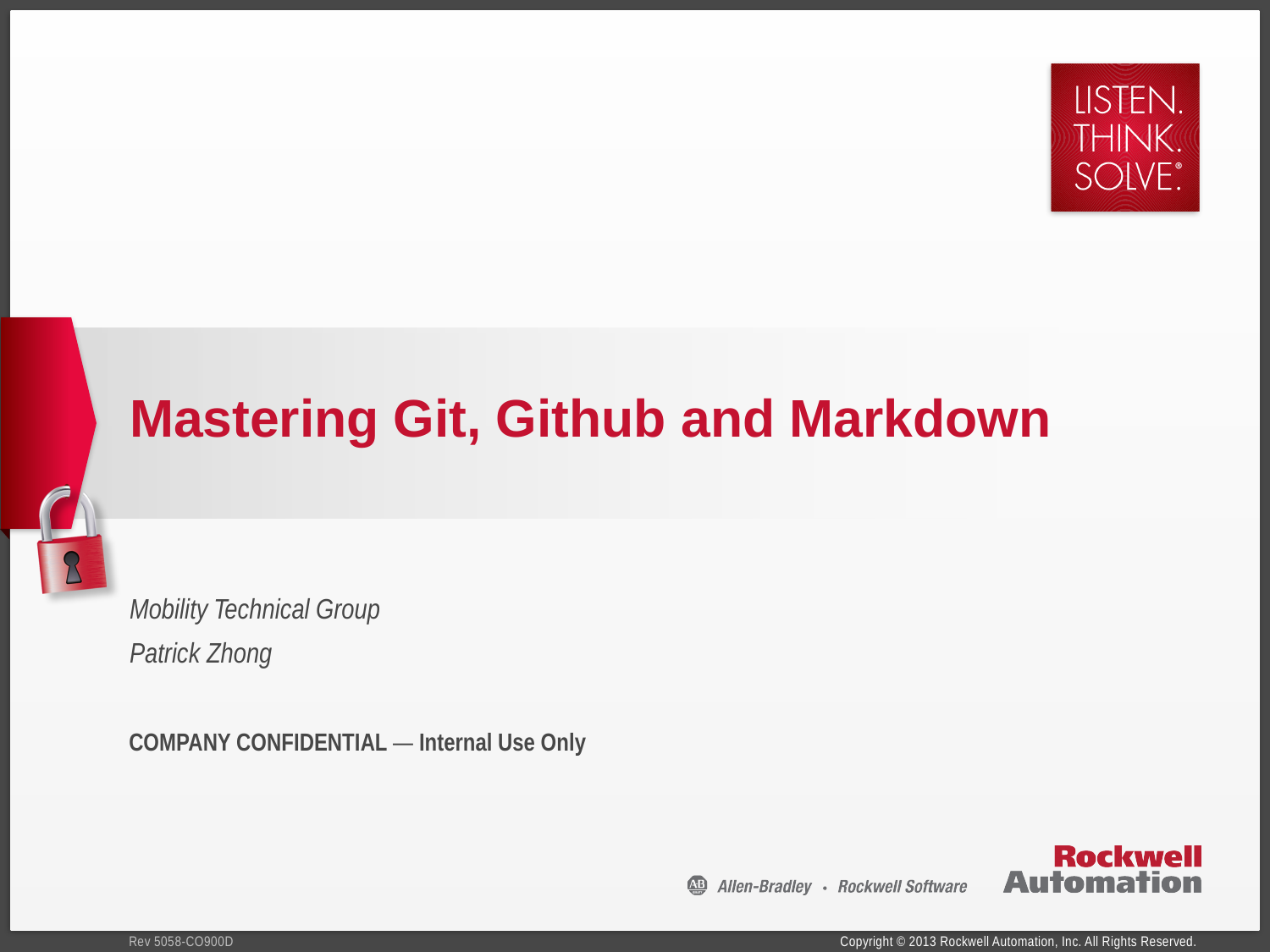

# Mastering Git, Github and Markdown
Mobility Technical Group
Patrick Zhong